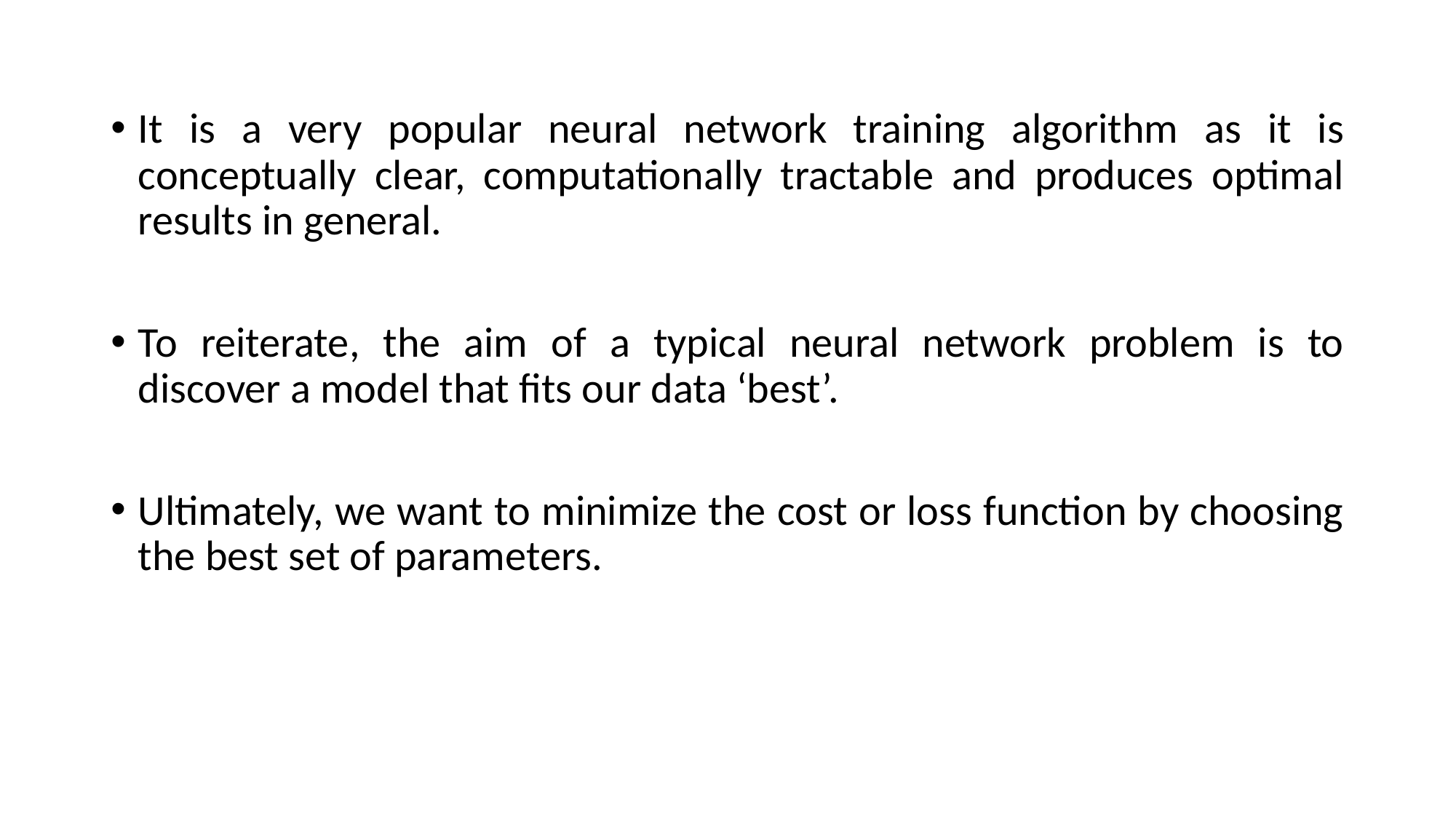

It is a very popular neural network training algorithm as it is conceptually clear, computationally tractable and produces optimal results in general.

To reiterate, the aim of a typical neural network problem is to discover a model that fits our data ‘best’.

Ultimately, we want to minimize the cost or loss function by choosing the best set of parameters.